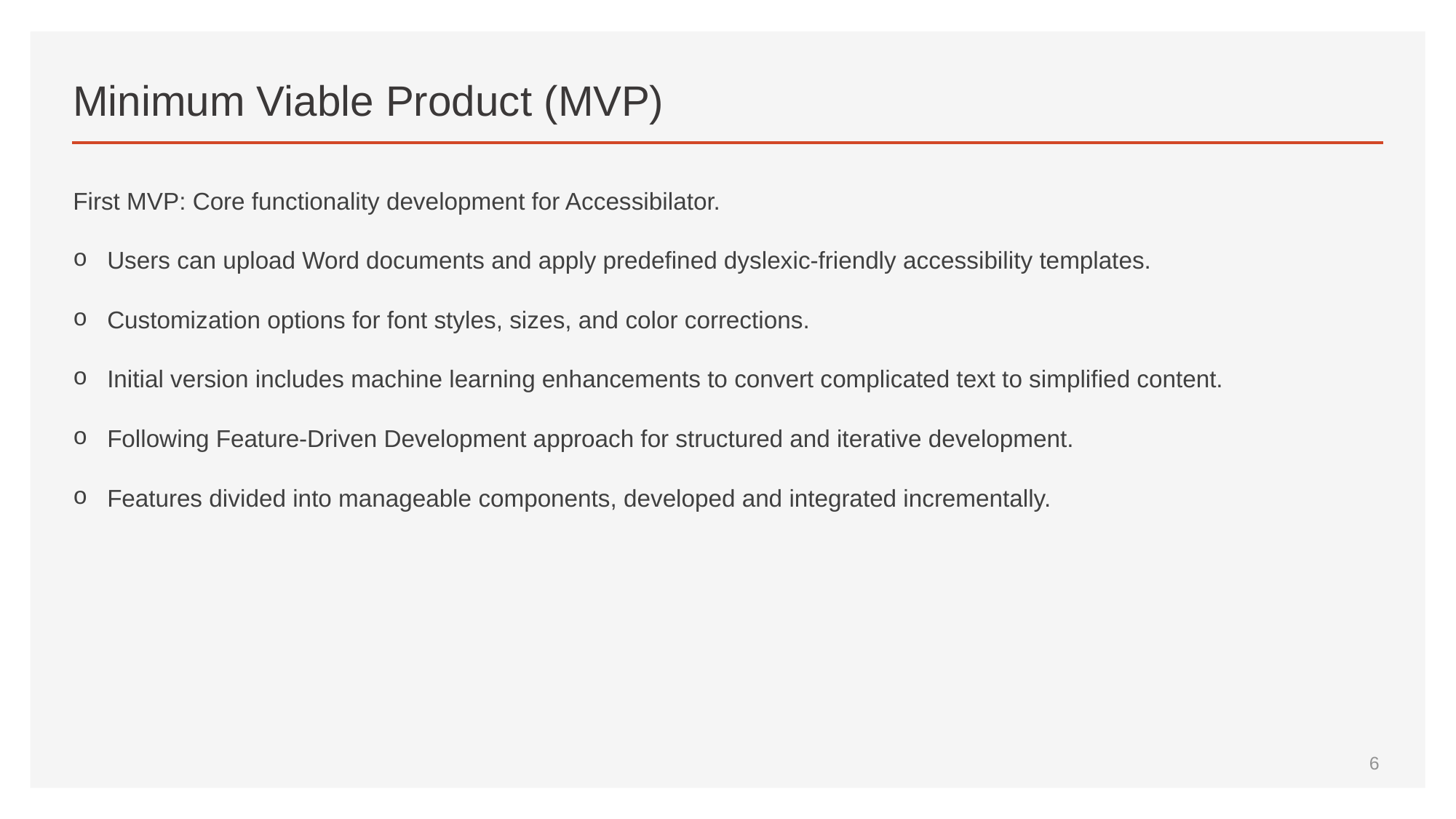

# Minimum Viable Product (MVP)
First MVP: Core functionality development for Accessibilator.
Users can upload Word documents and apply predefined dyslexic-friendly accessibility templates.
Customization options for font styles, sizes, and color corrections.
Initial version includes machine learning enhancements to convert complicated text to simplified content.
Following Feature-Driven Development approach for structured and iterative development.
Features divided into manageable components, developed and integrated incrementally.

6